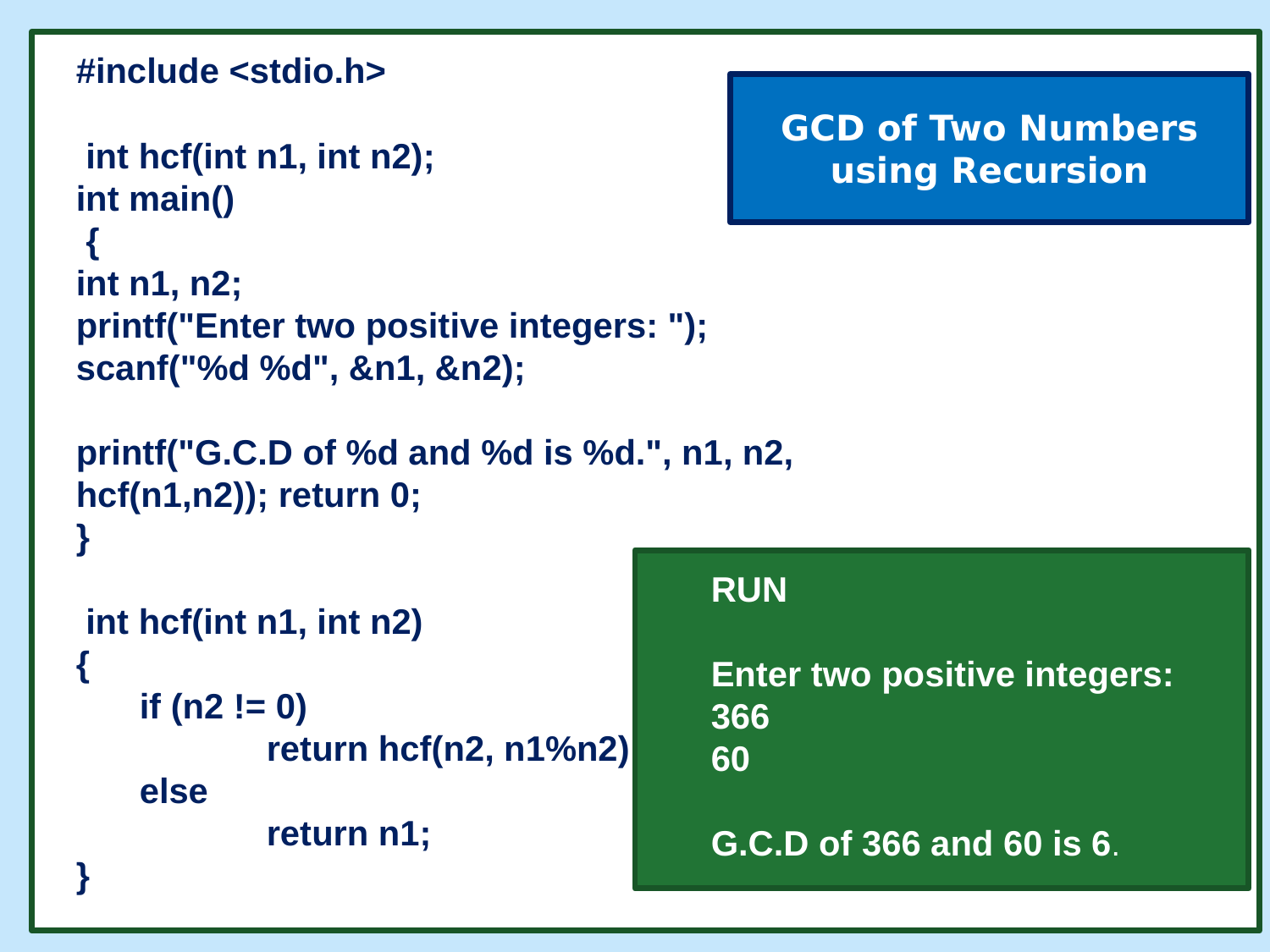

#include <stdio.h>

 int hcf(int n1, int n2);
int main()
 {
int n1, n2;
printf("Enter two positive integers: ");
scanf("%d %d", &n1, &n2);

printf("G.C.D of %d and %d is %d.", n1, n2, hcf(n1,n2)); return 0;
}

 int hcf(int n1, int n2)
{
if (n2 != 0)
	return hcf(n2, n1%n2);
else
	return n1;
}
#
GCD of Two Numbers using Recursion

RUN

Enter two positive integers:
366
60

G.C.D of 366 and 60 is 6.
© Oxford University Press 2013. All rights reserved.